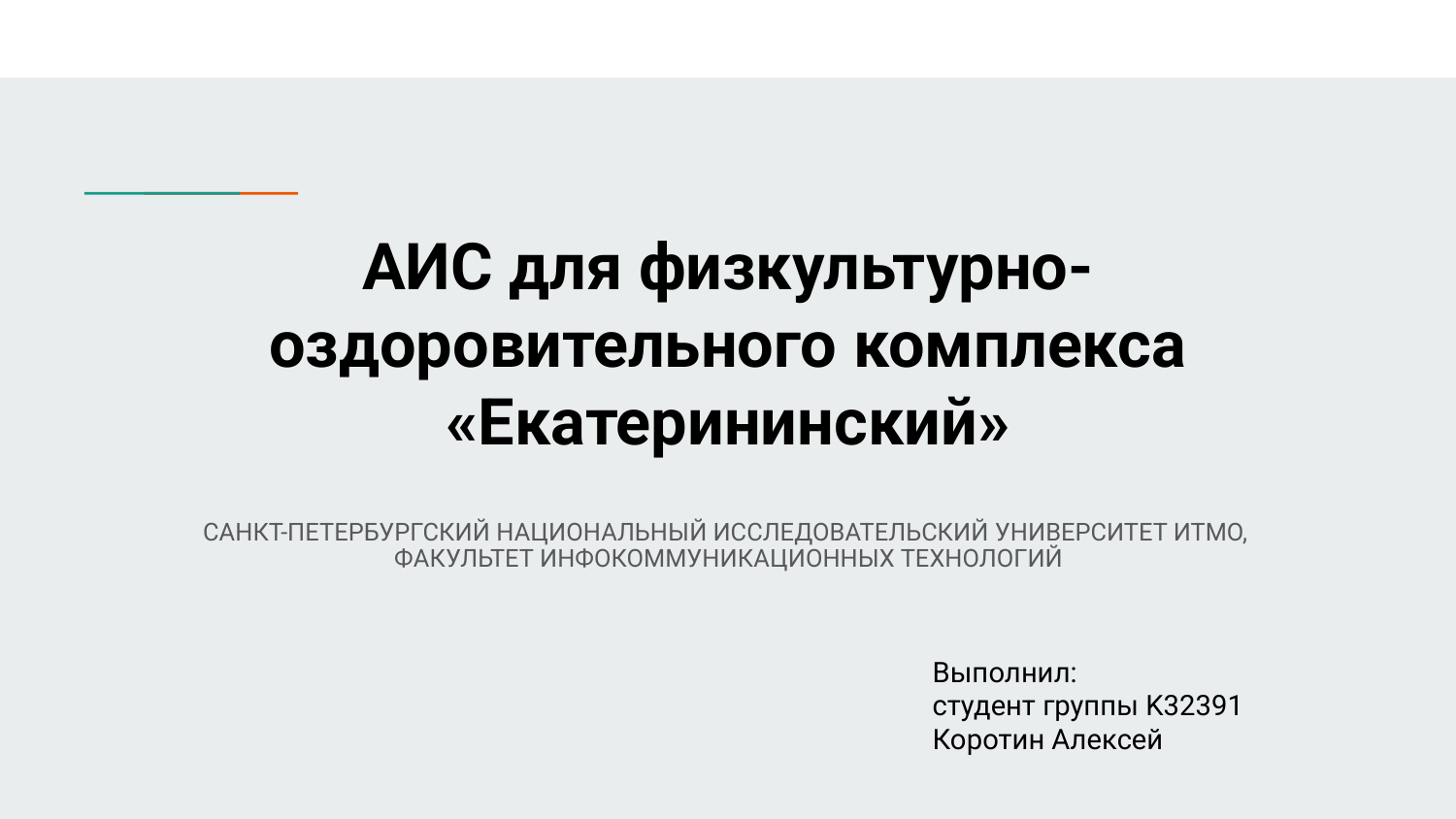

# АИС для физкультурно-оздоровительного комплекса «Екатерининский»
САНКТ-ПЕТЕРБУРГСКИЙ НАЦИОНАЛЬНЫЙ ИССЛЕДОВАТЕЛЬСКИЙ УНИВЕРСИТЕТ ИТМО,
ФАКУЛЬТЕТ ИНФОКОММУНИКАЦИОННЫХ ТЕХНОЛОГИЙ

Выполнил:
студент группы K32391
Коротин Алексей